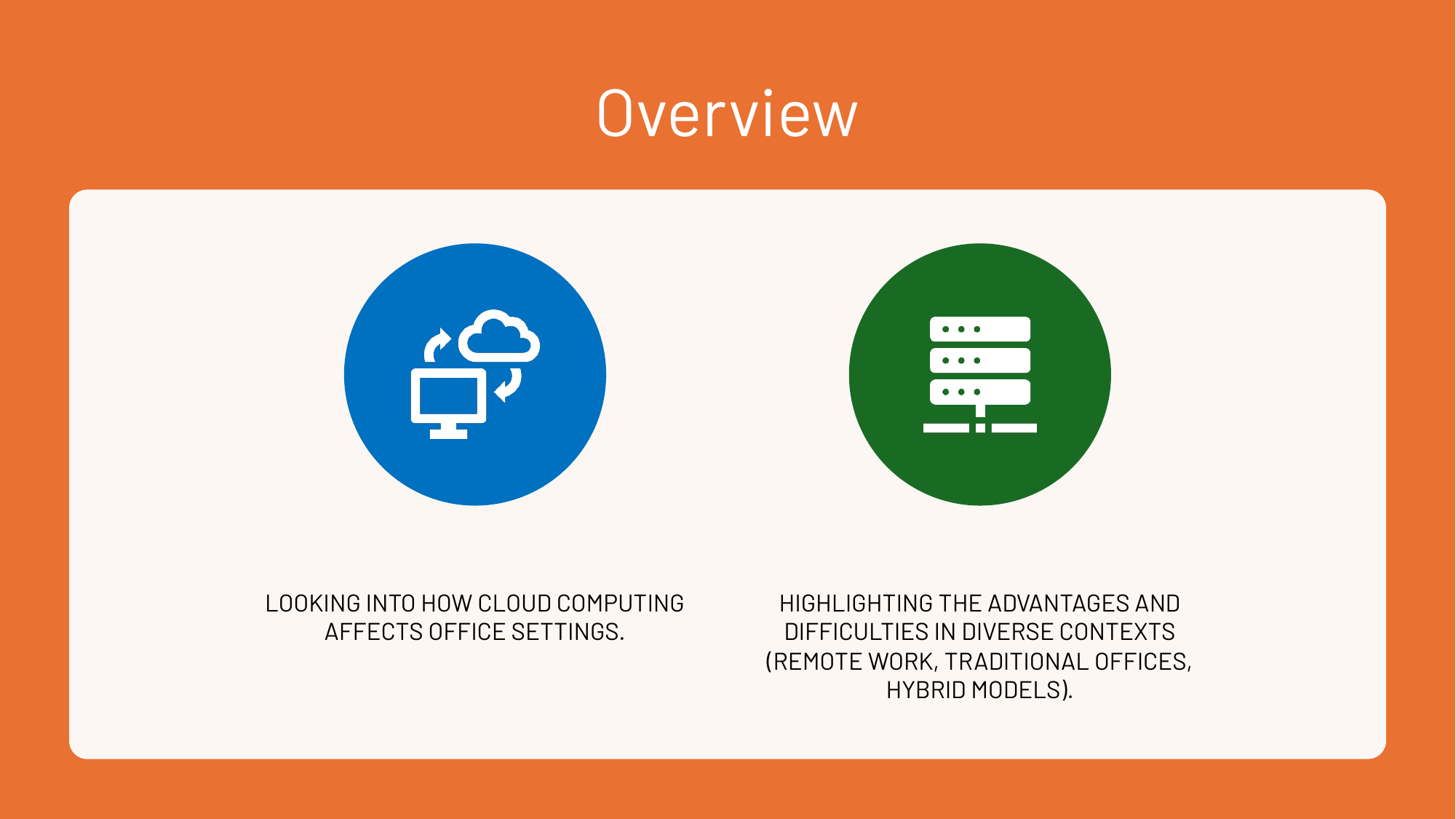

# Overview

Looking into how cloud computing affects office settings.
Highlighting the advantages and difficulties in diverse contexts (remote work, traditional offices, hybrid models).